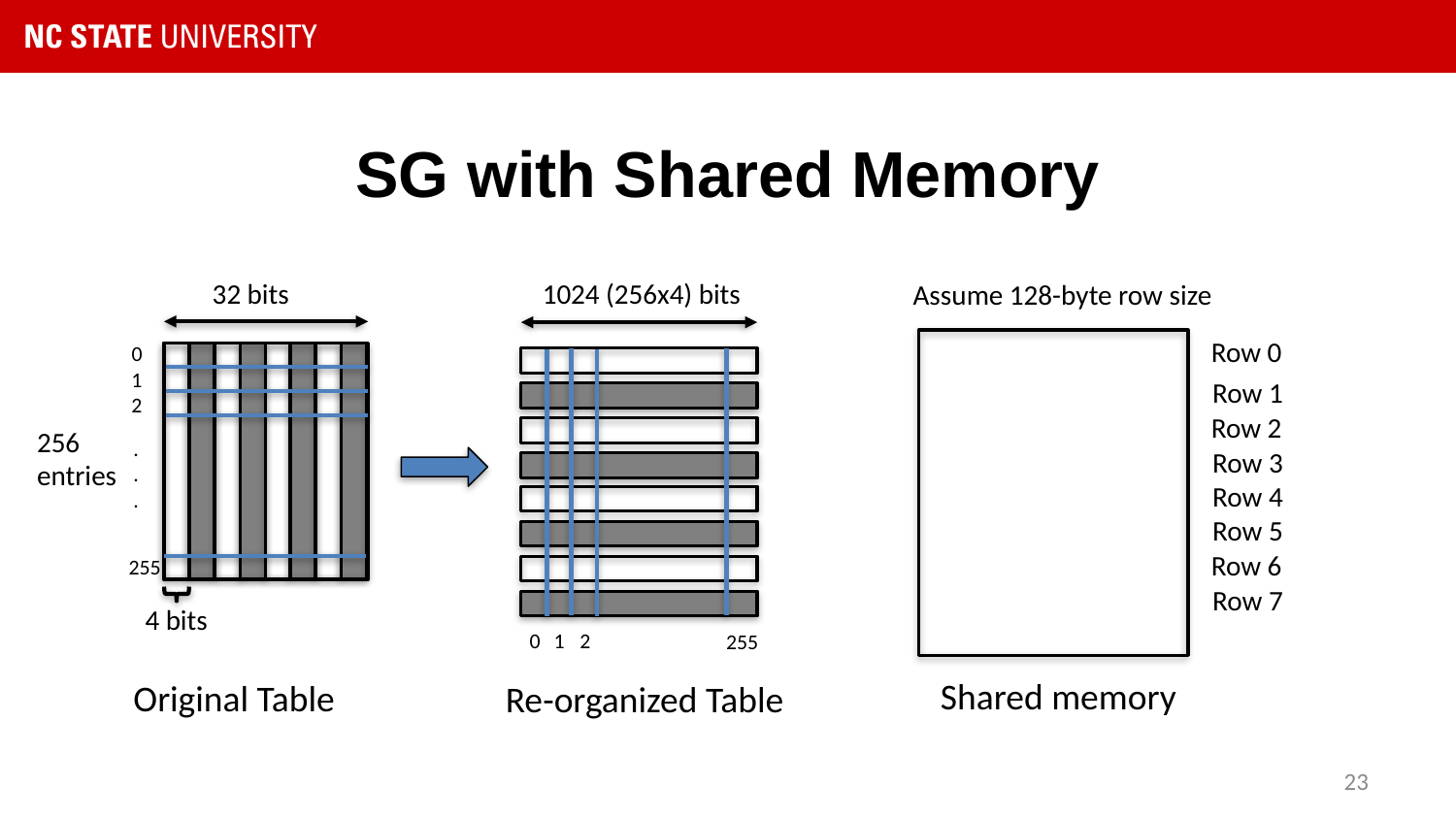

# SG with Shared Memory
32 bits
1024 (256x4) bits
Assume 128-byte row size
Row 0

Row 1
Row 2
Row 3
Row 4
Row 5
Row 6
Row 7
Shared memory
0

0
1
2
255
1
2
256
entries

.
.
.
255

4 bits
Original Table
Re-organized Table
23